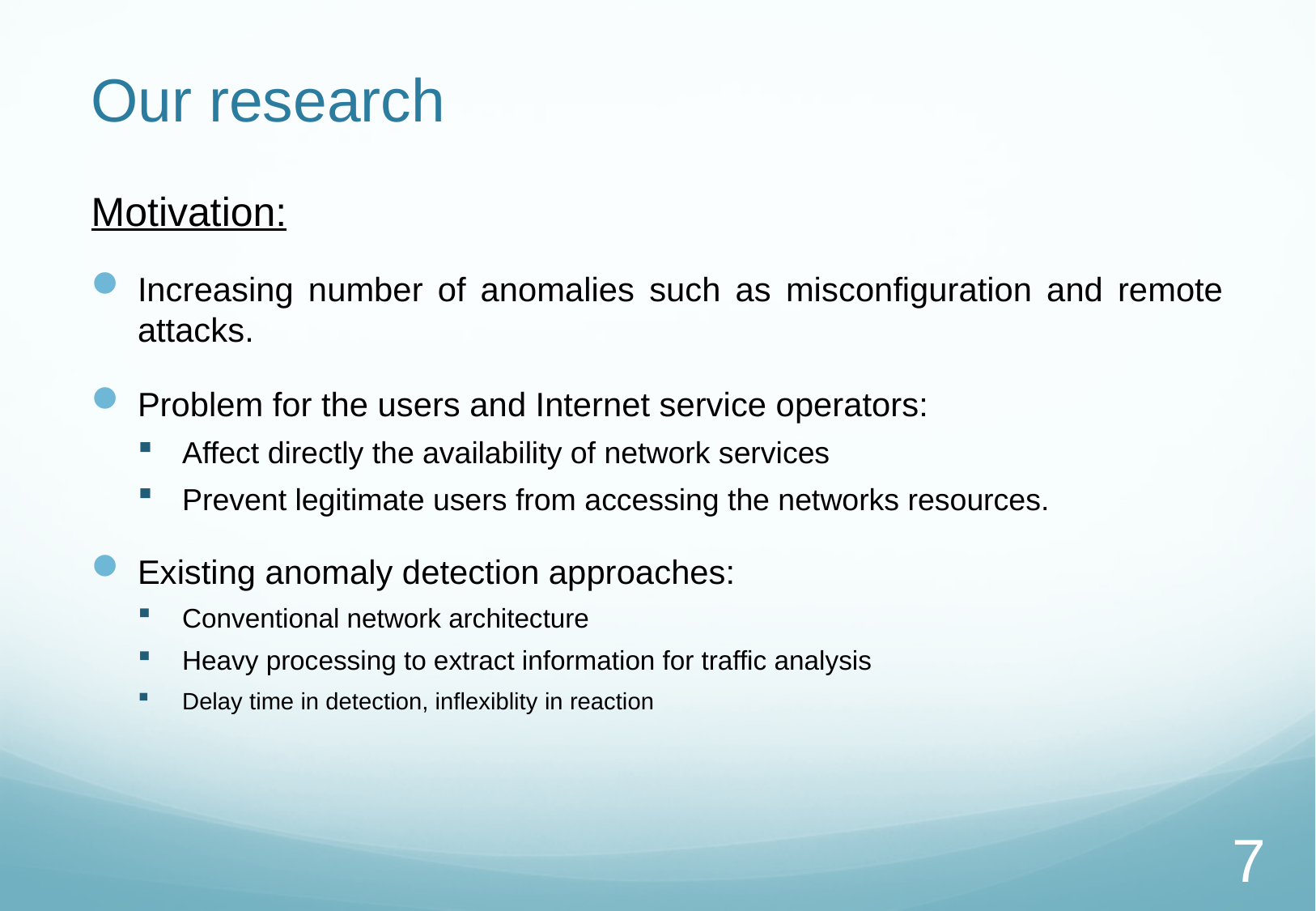

# Our research
Motivation:
Increasing number of anomalies such as misconfiguration and remote attacks.
Problem for the users and Internet service operators:
Affect directly the availability of network services
Prevent legitimate users from accessing the networks resources.
Existing anomaly detection approaches:
Conventional network architecture
Heavy processing to extract information for traffic analysis
Delay time in detection, inflexiblity in reaction

7